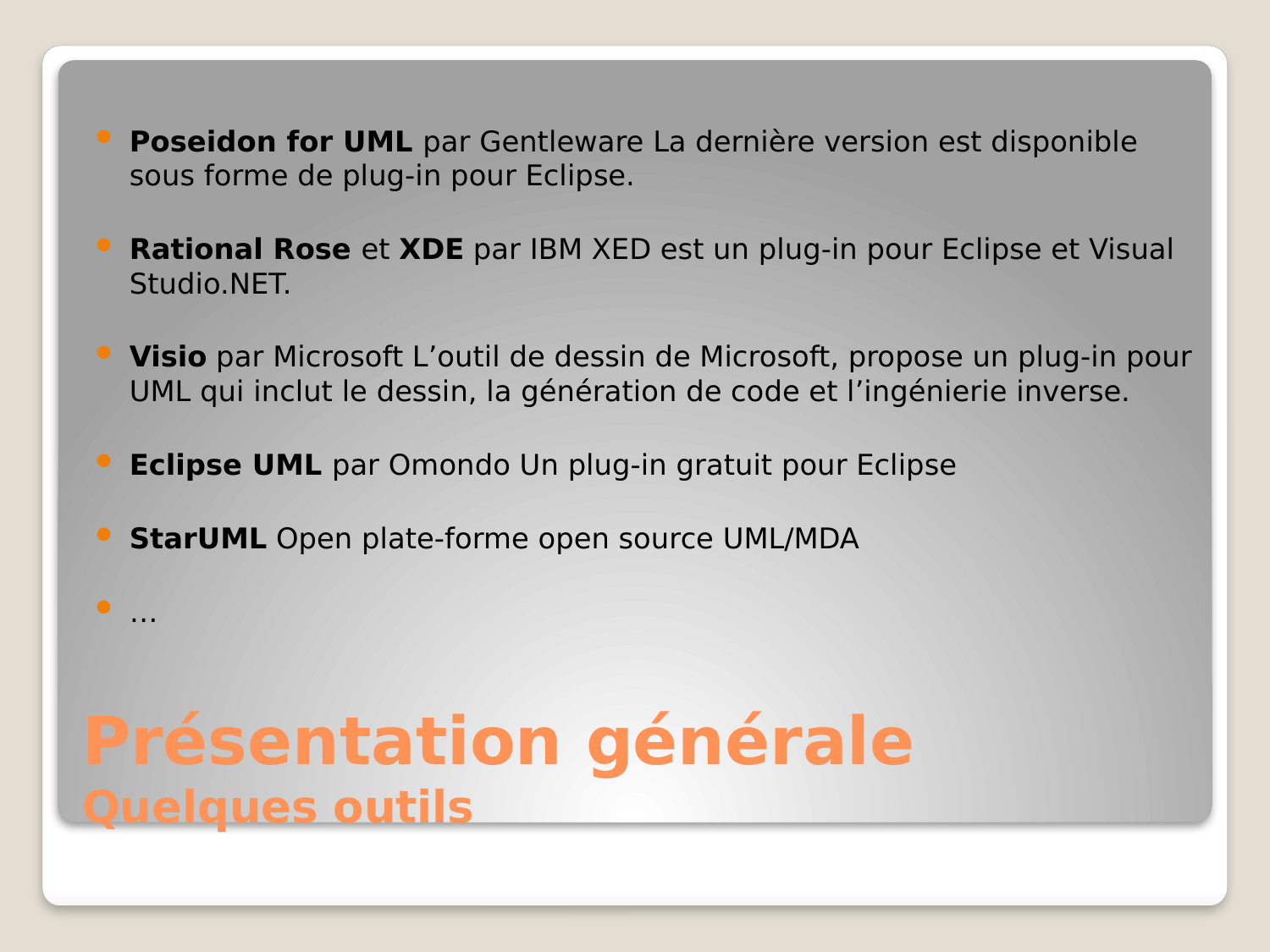

Poseidon for UML par Gentleware La dernière version est disponible sous forme de plug-in pour Eclipse.

Rational Rose et XDE par IBM XED est un plug-in pour Eclipse et Visual Studio.NET.

Visio par Microsoft L’outil de dessin de Microsoft, propose un plug-in pour UML qui inclut le dessin, la génération de code et l’ingénierie inverse.

Eclipse UML par Omondo Un plug-in gratuit pour Eclipse

StarUML Open plate-forme open source UML/MDA

…
# Présentation générale Quelques outils